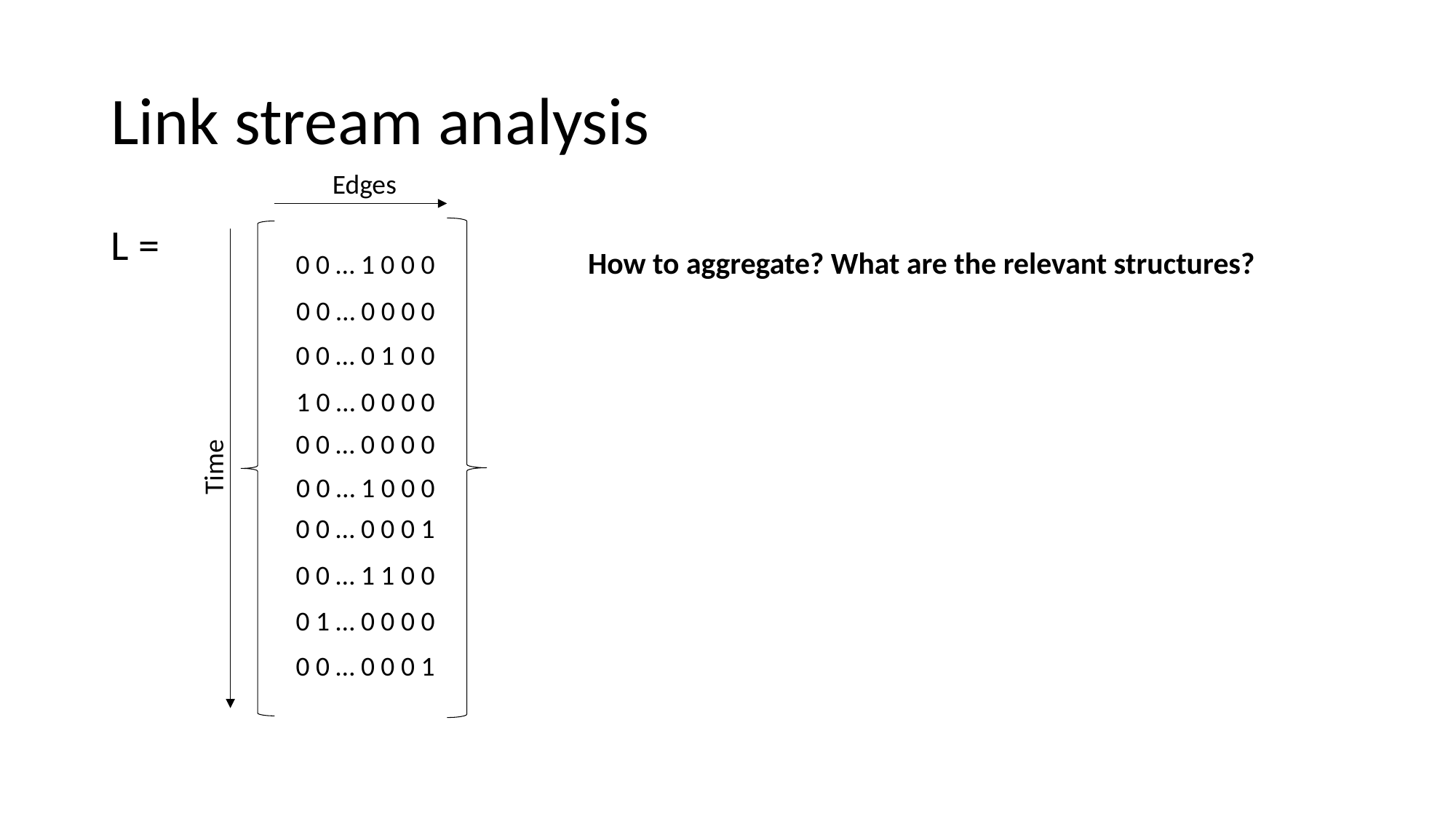

# Link stream analysis
Edges
L =

How to aggregate? What are the relevant structures?
0 0 … 1 0 0 0
0 0 … 0 0 0 0
0 0 … 0 1 0 0
1 0 … 0 0 0 0
0 0 … 0 0 0 0
Time
0 0 … 1 0 0 0
0 0 … 0 0 0 1
0 0 … 1 1 0 0
0 1 … 0 0 0 0
0 0 … 0 0 0 1